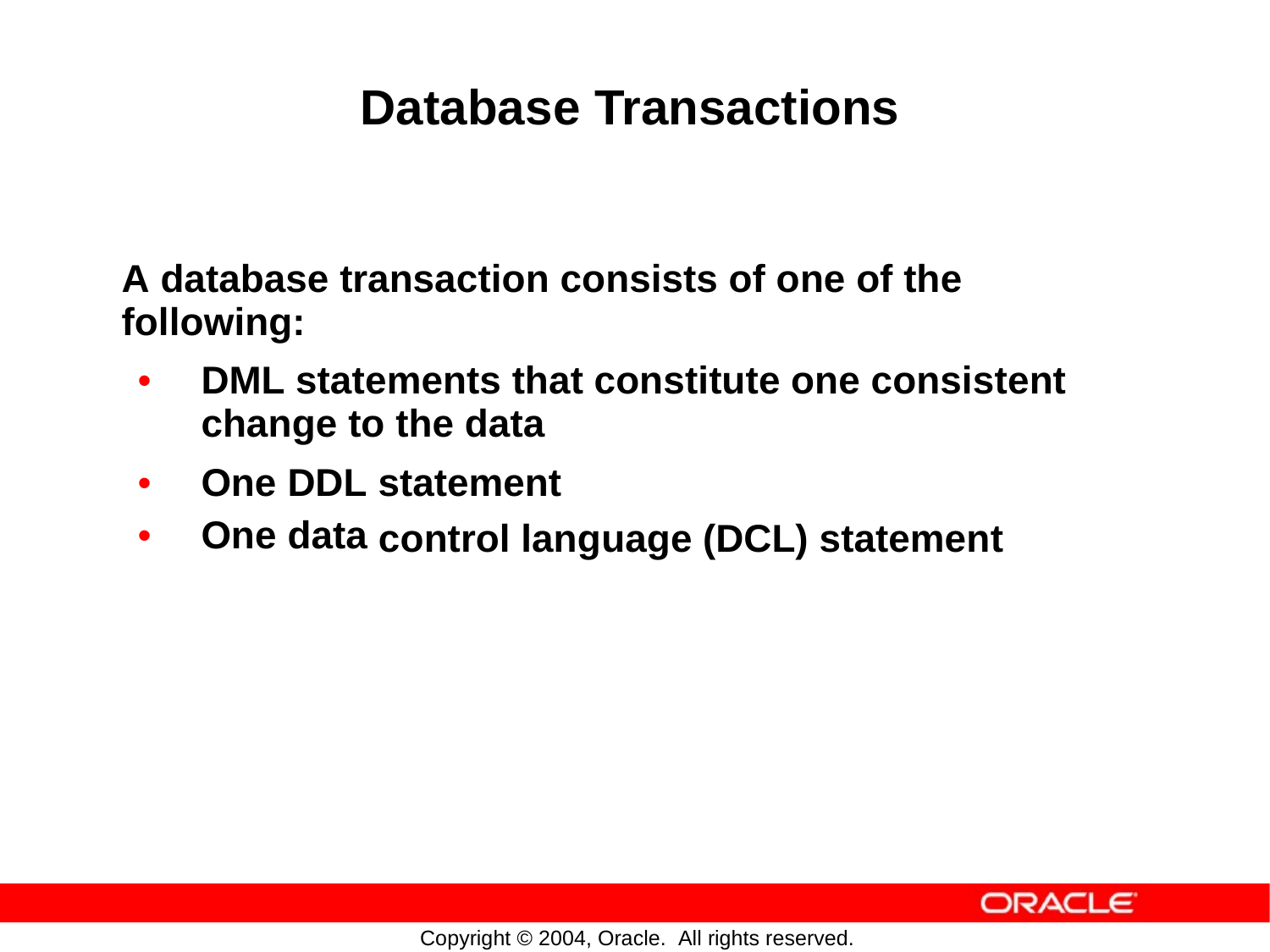

Database Transactions
A database transaction consists of one of the
following:
•
DML statements that constitute one consistent
change to the data
•
•
One
One
DDL
data
statement
control
language
(DCL)
statement

Copyright © 2004, Oracle.  All rights reserved.